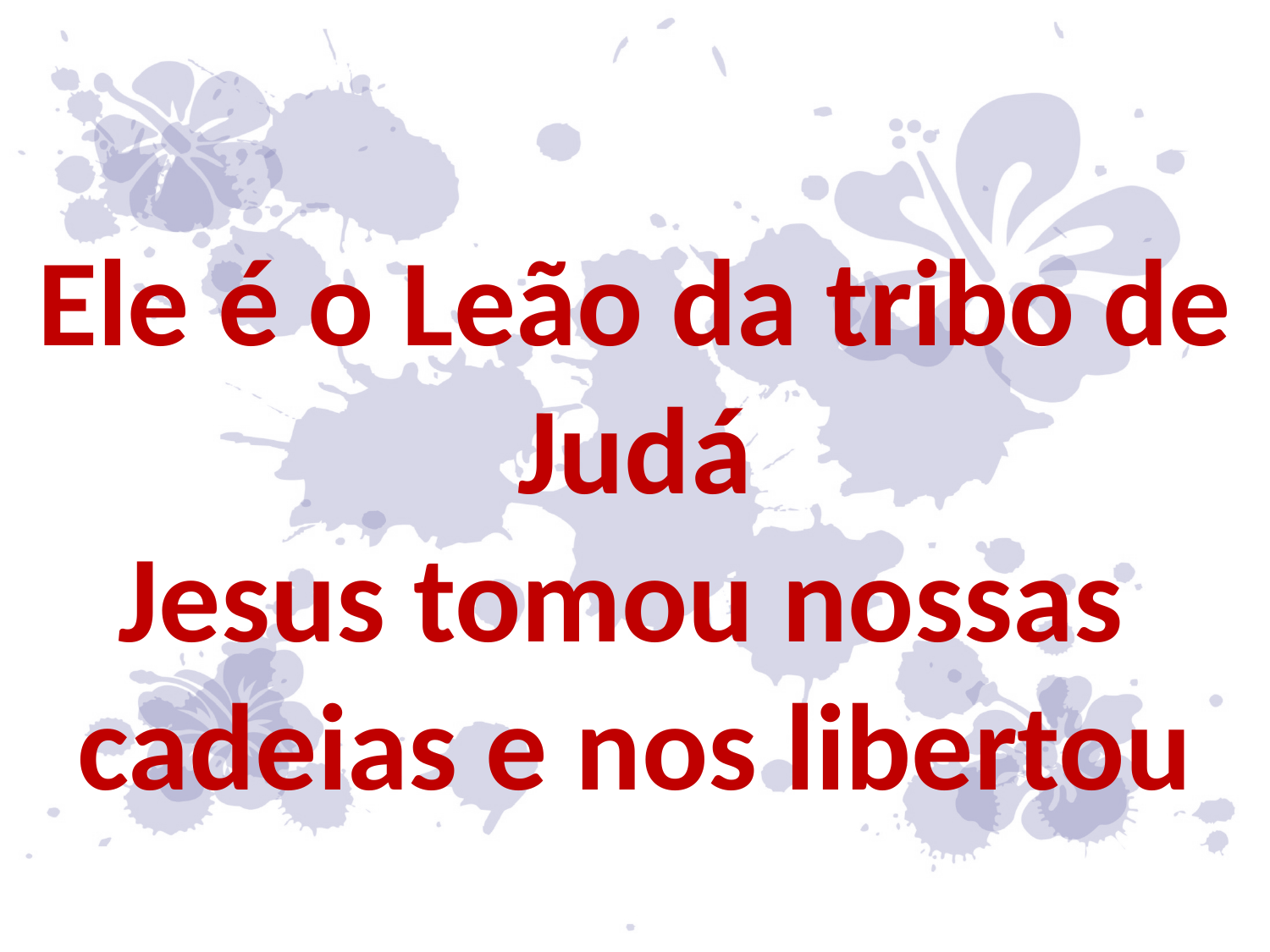

Ele é o Leão da tribo de Judá
Jesus tomou nossas
cadeias e nos libertou